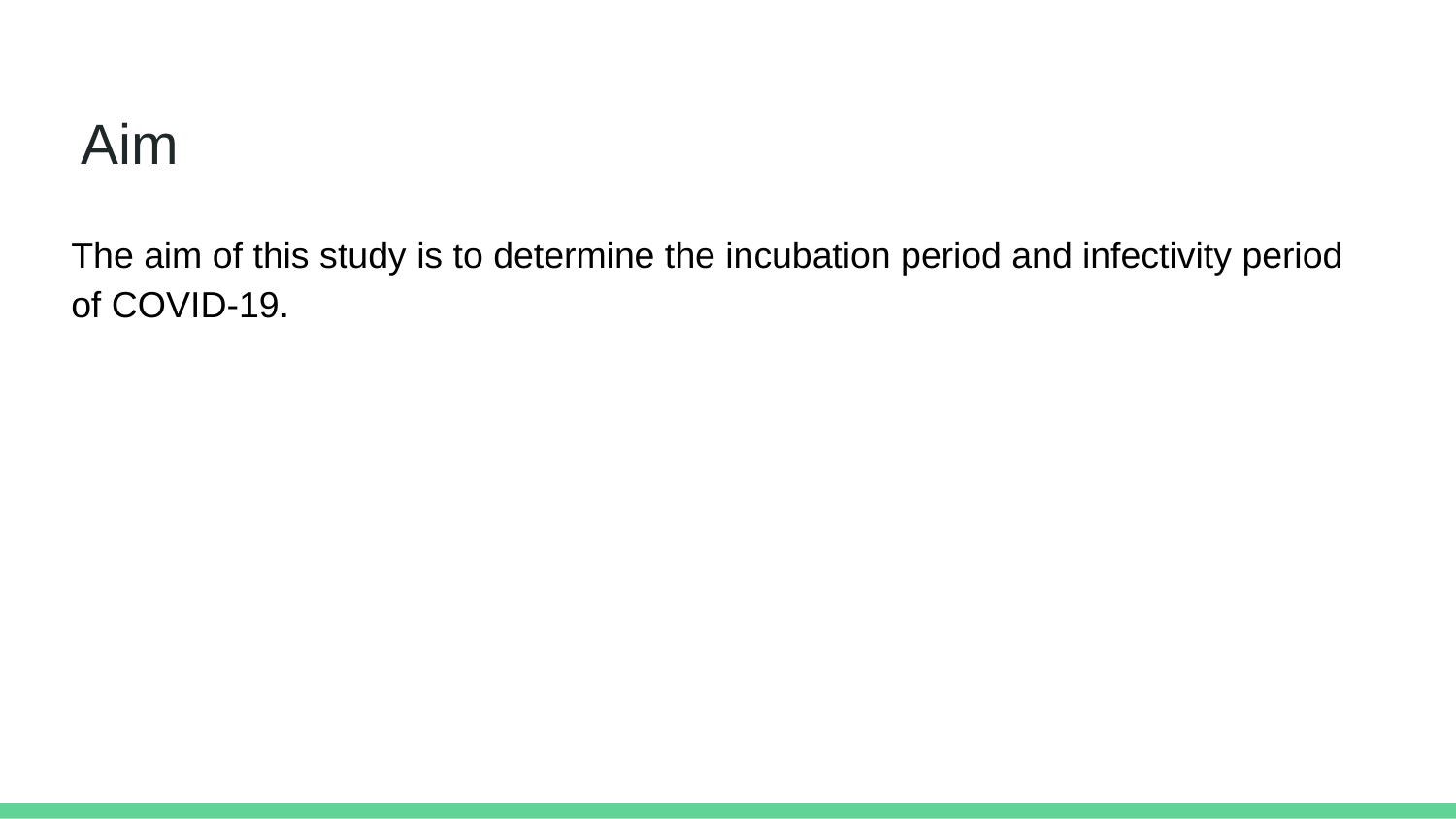

# Aim
The aim of this study is to determine the incubation period and infectivity period of COVID-19.